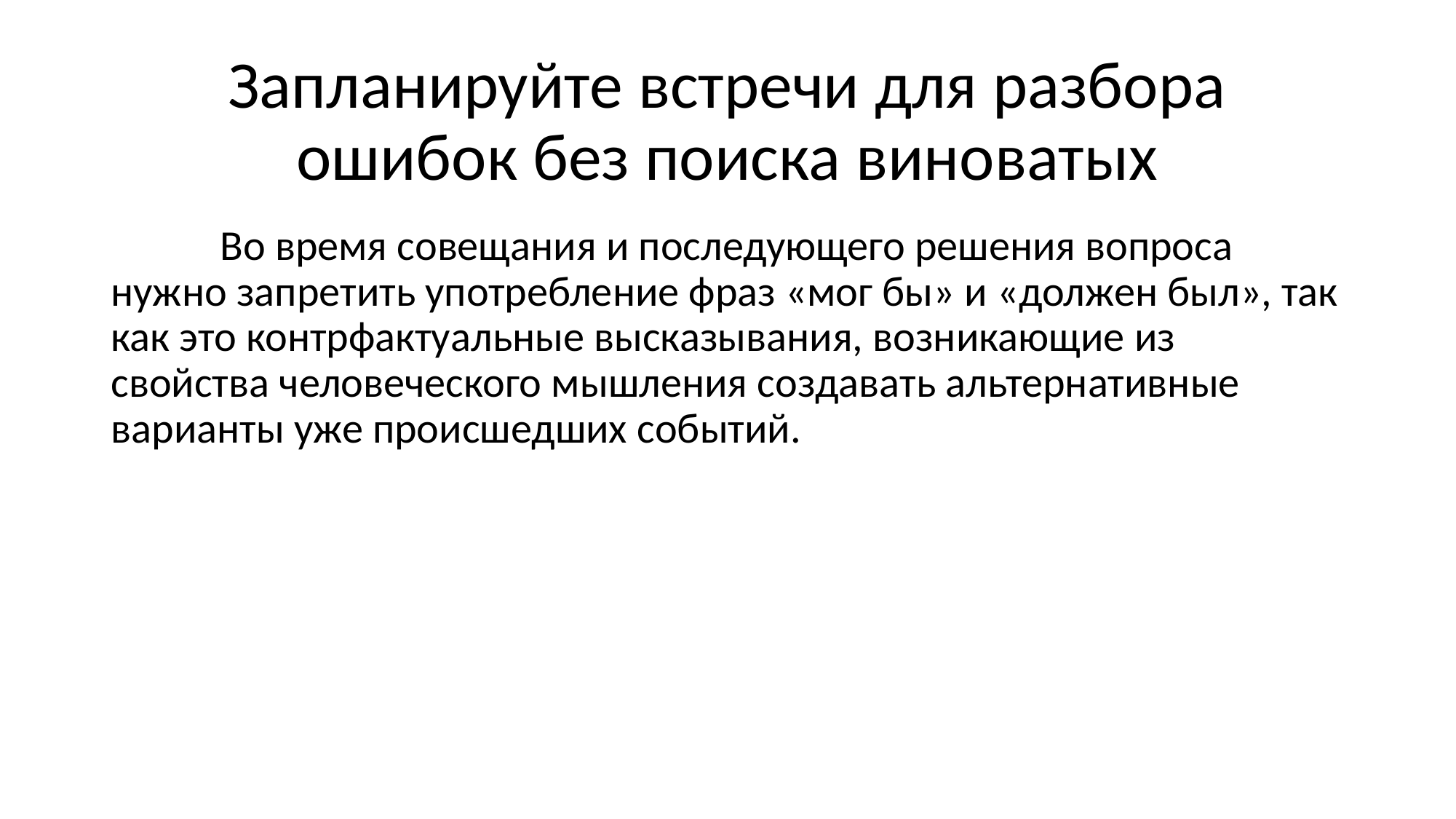

# Запланируйте встречи для разбора ошибок без поиска виноватых
	Во время совещания и последующего решения вопроса нужно запретить употребление фраз «мог бы» и «должен был», так как это контрфактуальные высказывания, возникающие из свойства человеческого мышления создавать альтернативные варианты уже происшедших событий.